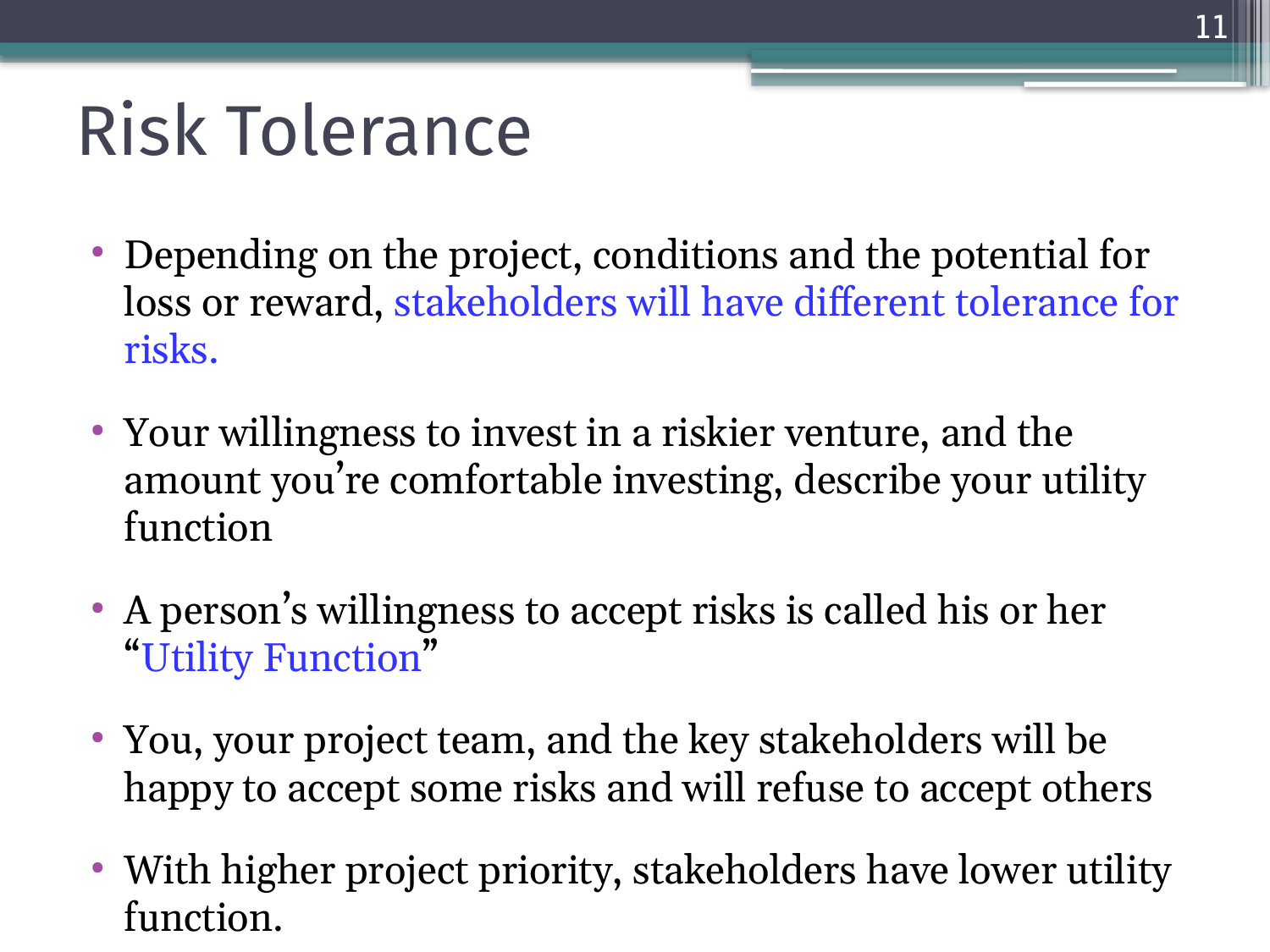

11
# Risk Tolerance
Depending on the project, conditions and the potential for loss or reward, stakeholders will have different tolerance for risks.
Your willingness to invest in a riskier venture, and the amount you’re comfortable investing, describe your utility function
A person’s willingness to accept risks is called his or her “Utility Function”
You, your project team, and the key stakeholders will be happy to accept some risks and will refuse to accept others
With higher project priority, stakeholders have lower utility function.